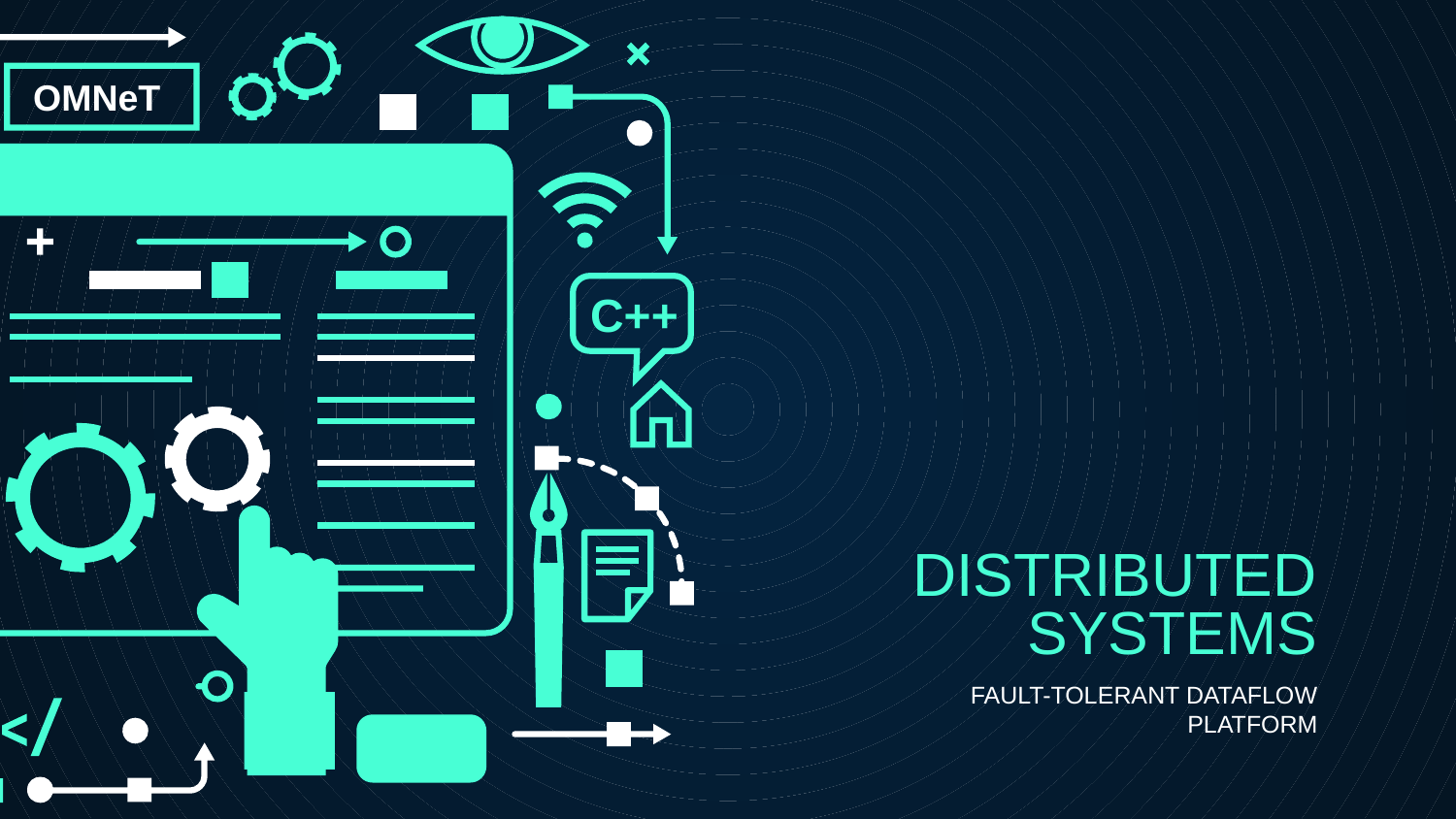

OMNeT

C++

# DISTRIBUTED SYSTEMS

FAULT-TOLERANT DATAFLOW PLATFORM